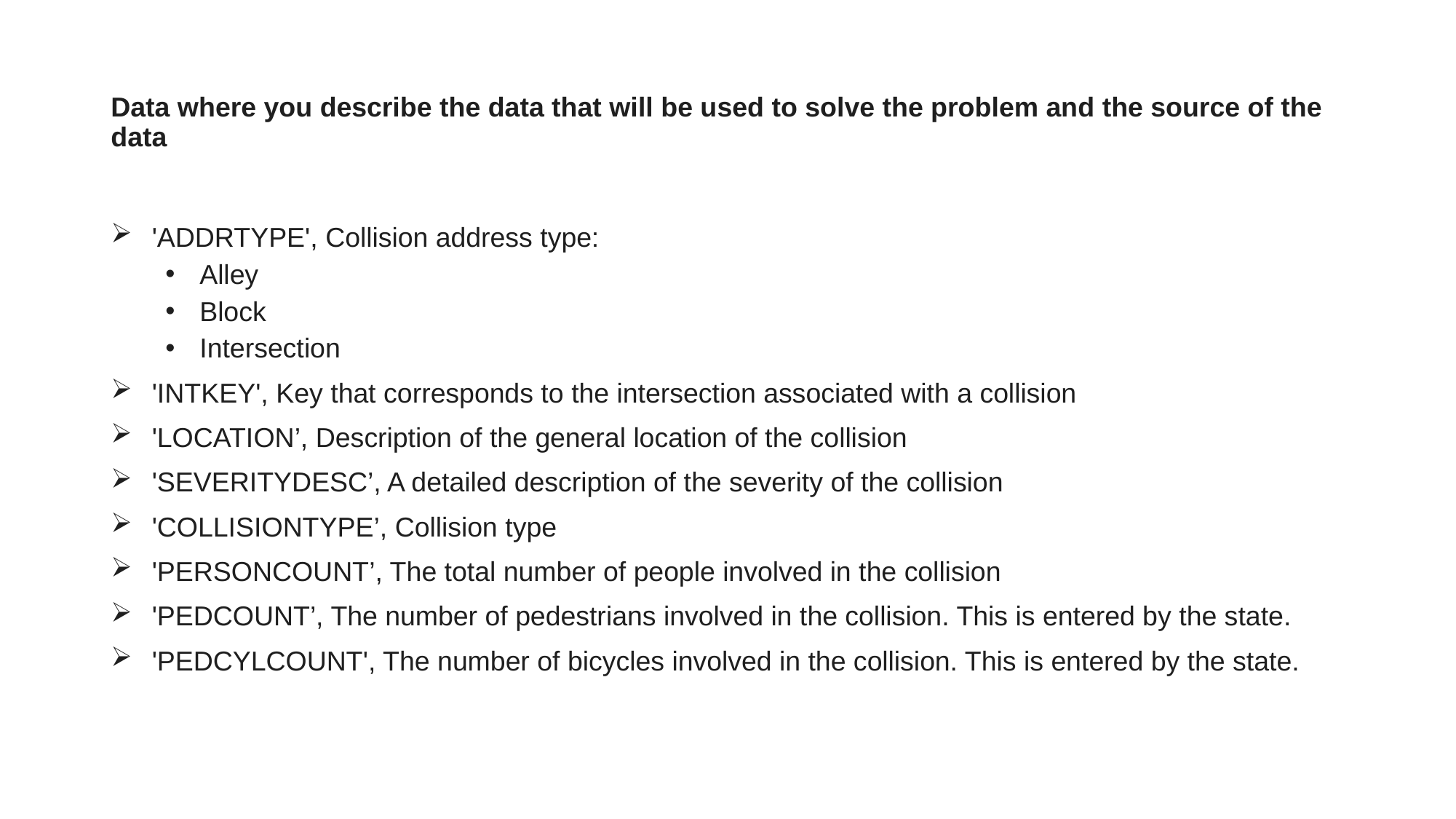

# Data where you describe the data that will be used to solve the problem and the source of the data
'ADDRTYPE', Collision address type:
Alley
Block
Intersection
'INTKEY', Key that corresponds to the intersection associated with a collision
'LOCATION’, Description of the general location of the collision
'SEVERITYDESC’, A detailed description of the severity of the collision
'COLLISIONTYPE’, Collision type
'PERSONCOUNT’, The total number of people involved in the collision
'PEDCOUNT’, The number of pedestrians involved in the collision. This is entered by the state.
'PEDCYLCOUNT', The number of bicycles involved in the collision. This is entered by the state.